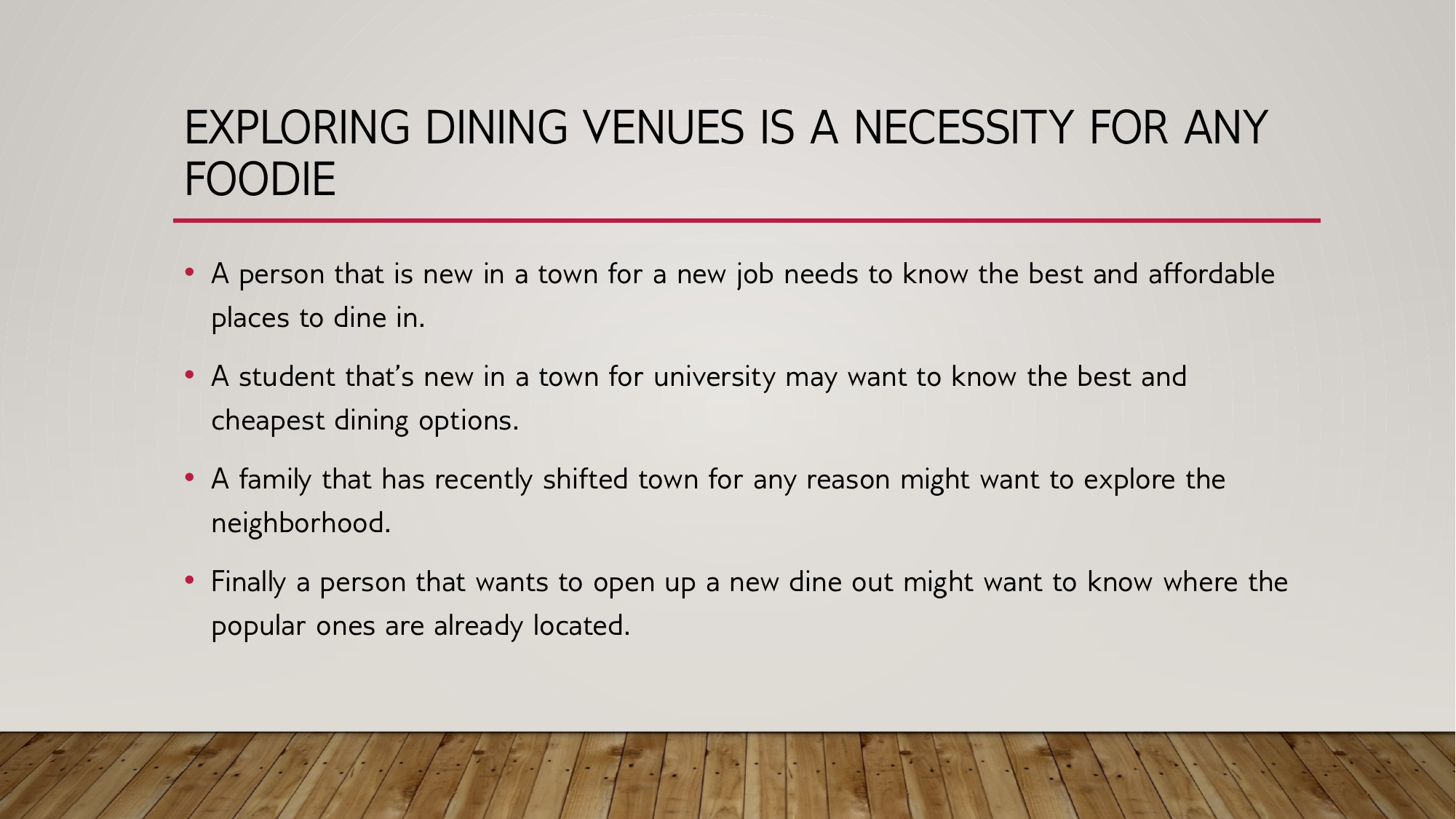

# Exploring dining venues is a necessity for any foodie
A person that is new in a town for a new job needs to know the best and affordable places to dine in.
A student that’s new in a town for university may want to know the best and cheapest dining options.
A family that has recently shifted town for any reason might want to explore the neighborhood.
Finally a person that wants to open up a new dine out might want to know where the popular ones are already located.